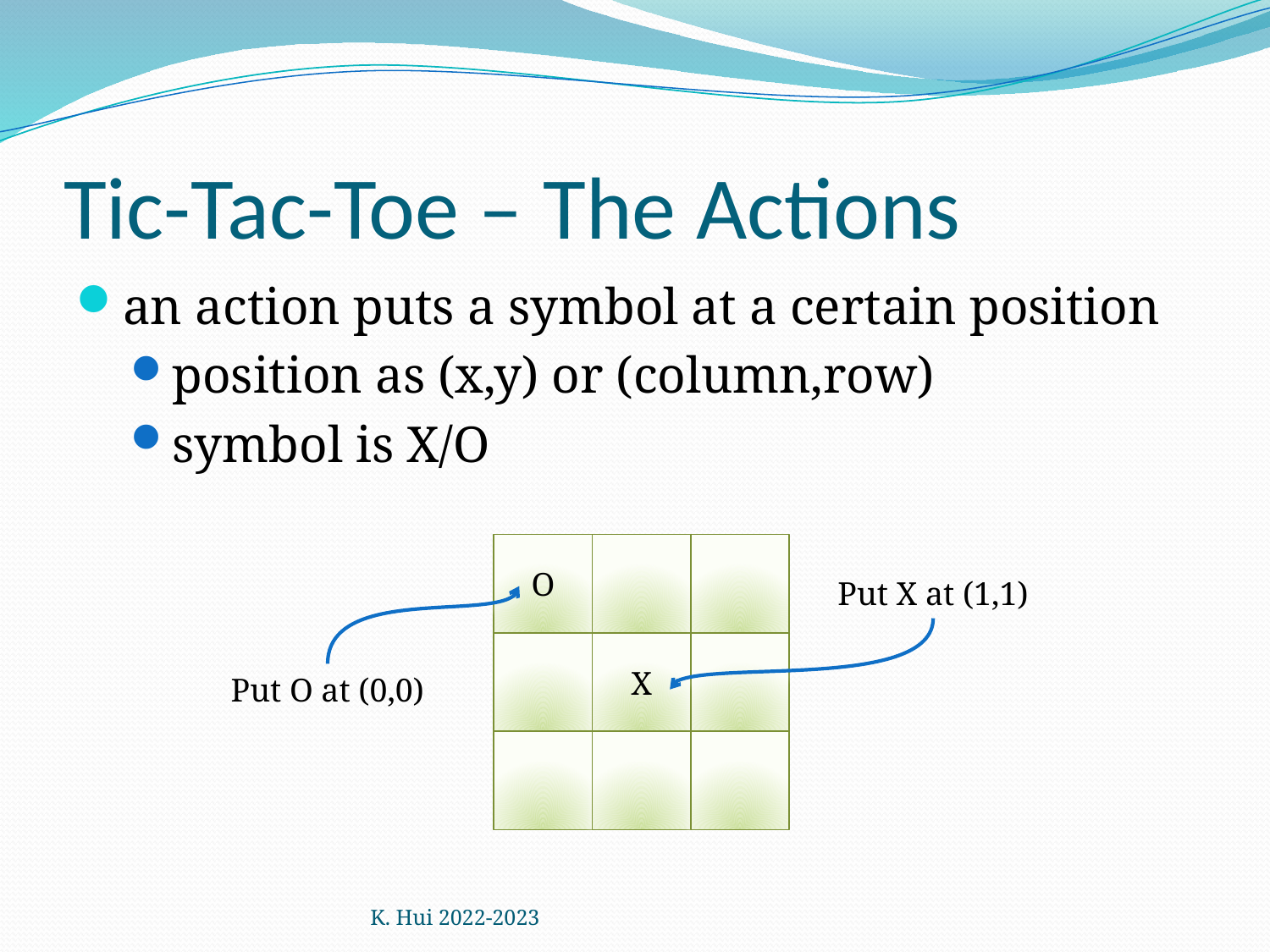

# Tic-Tac-Toe – The Actions
an action puts a symbol at a certain position
position as (x,y) or (column,row)
symbol is X/O
O

Put X at (1,1)

X

Put O at (0,0)

K. Hui 2022-2023